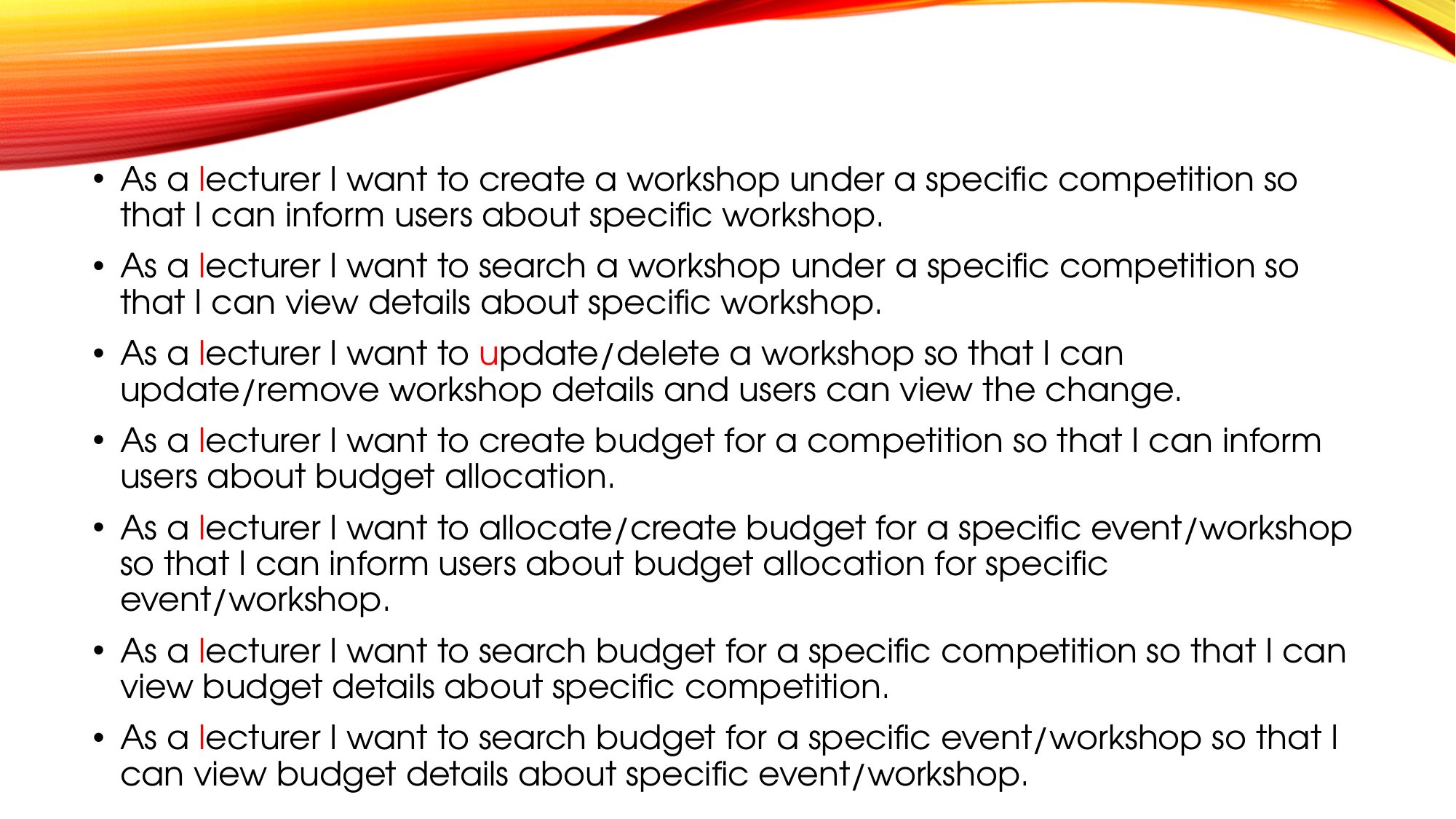

#
As a lecturer I want to create a workshop under a specific competition so that I can inform users about specific workshop.
As a lecturer I want to search a workshop under a specific competition so that I can view details about specific workshop.
As a lecturer I want to update/delete a workshop so that I can update/remove workshop details and users can view the change.
As a lecturer I want to create budget for a competition so that I can inform users about budget allocation.
As a lecturer I want to allocate/create budget for a specific event/workshop so that I can inform users about budget allocation for specific event/workshop.
As a lecturer I want to search budget for a specific competition so that I can view budget details about specific competition.
As a lecturer I want to search budget for a specific event/workshop so that I can view budget details about specific event/workshop.